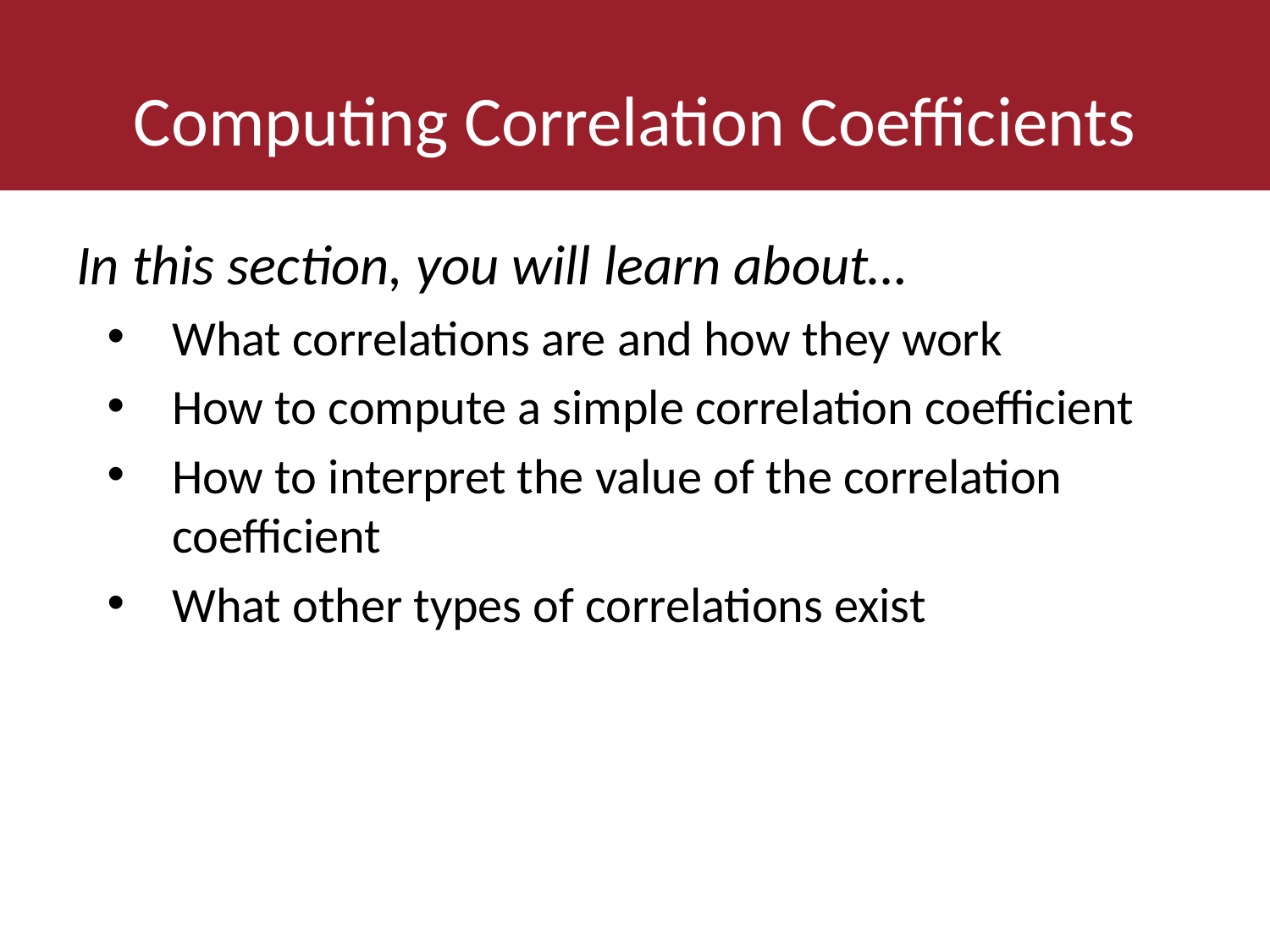

# Computing Correlation Coefficients
In this section, you will learn about…
What correlations are and how they work
How to compute a simple correlation coefficient
How to interpret the value of the correlation coefficient
What other types of correlations exist